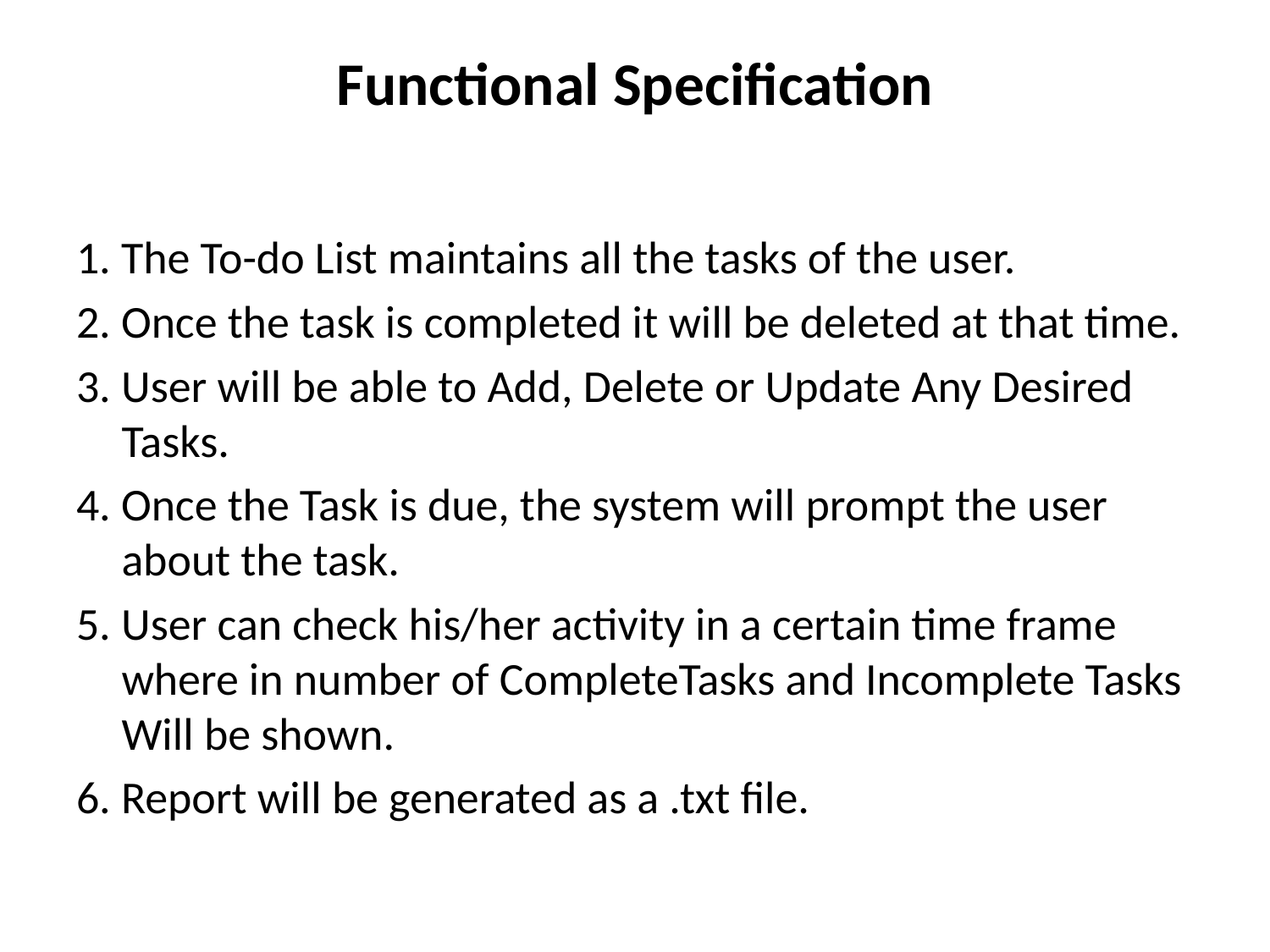

# Functional Specification
1. The To-do List maintains all the tasks of the user.
2. Once the task is completed it will be deleted at that time.
3. User will be able to Add, Delete or Update Any Desired Tasks.
4. Once the Task is due, the system will prompt the user about the task.
5. User can check his/her activity in a certain time frame where in number of CompleteTasks and Incomplete Tasks Will be shown.
6. Report will be generated as a .txt file.